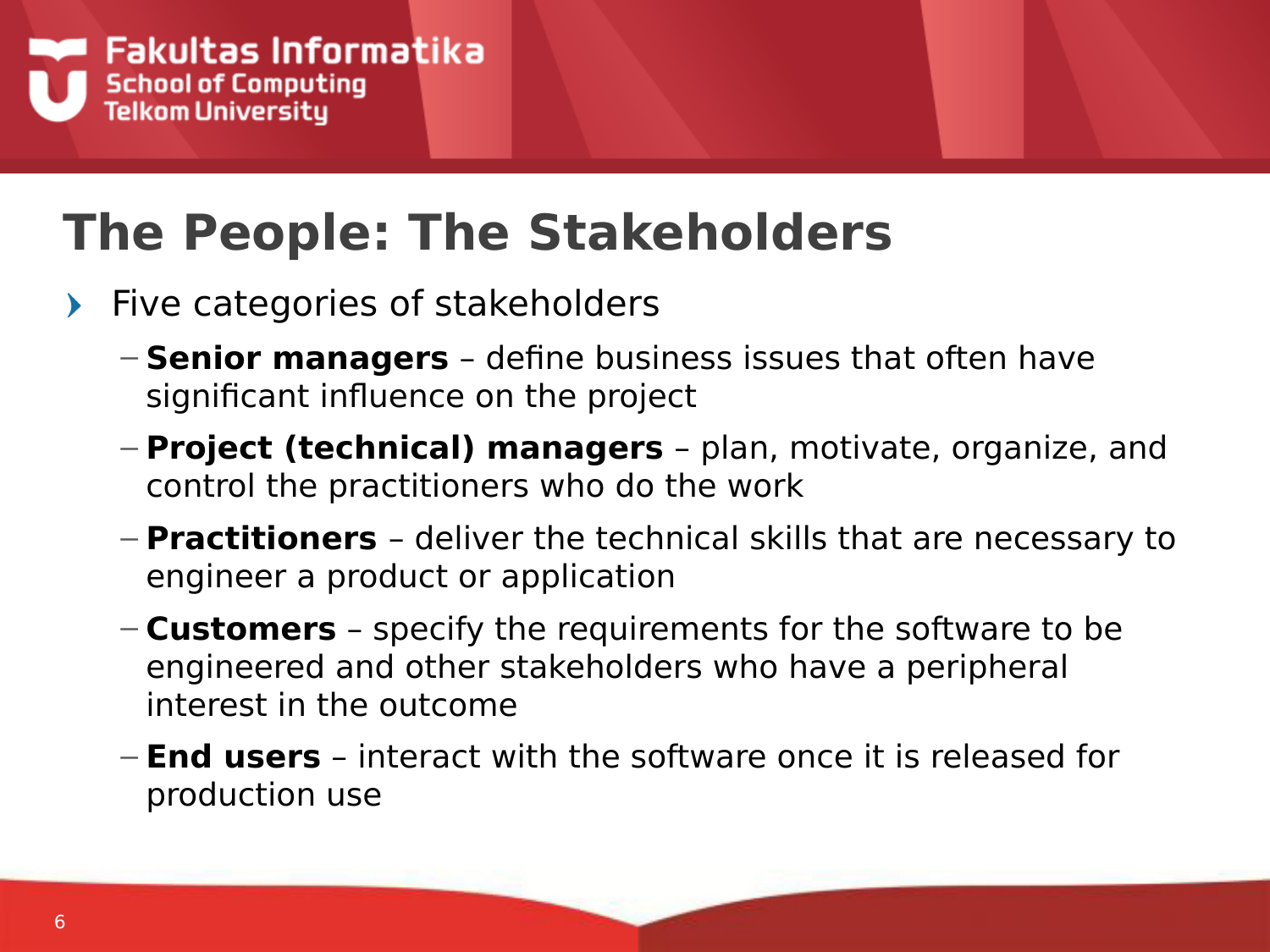

# The People: The Stakeholders
Five categories of stakeholders
Senior managers – define business issues that often have significant influence on the project
Project (technical) managers – plan, motivate, organize, and control the practitioners who do the work
Practitioners – deliver the technical skills that are necessary to engineer a product or application
Customers – specify the requirements for the software to be engineered and other stakeholders who have a peripheral interest in the outcome
End users – interact with the software once it is released for production use

6